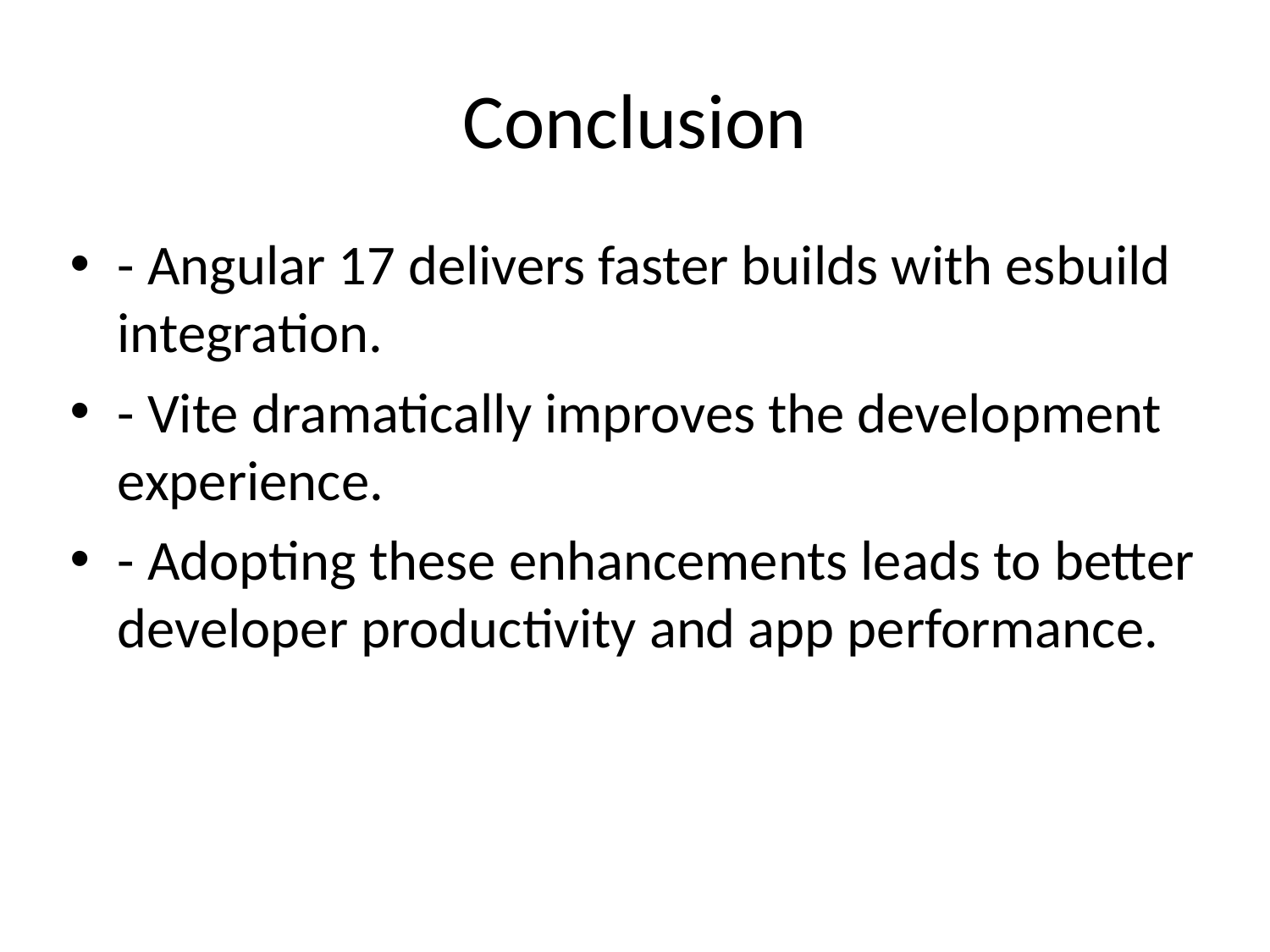

# Conclusion
- Angular 17 delivers faster builds with esbuild integration.
- Vite dramatically improves the development experience.
- Adopting these enhancements leads to better developer productivity and app performance.